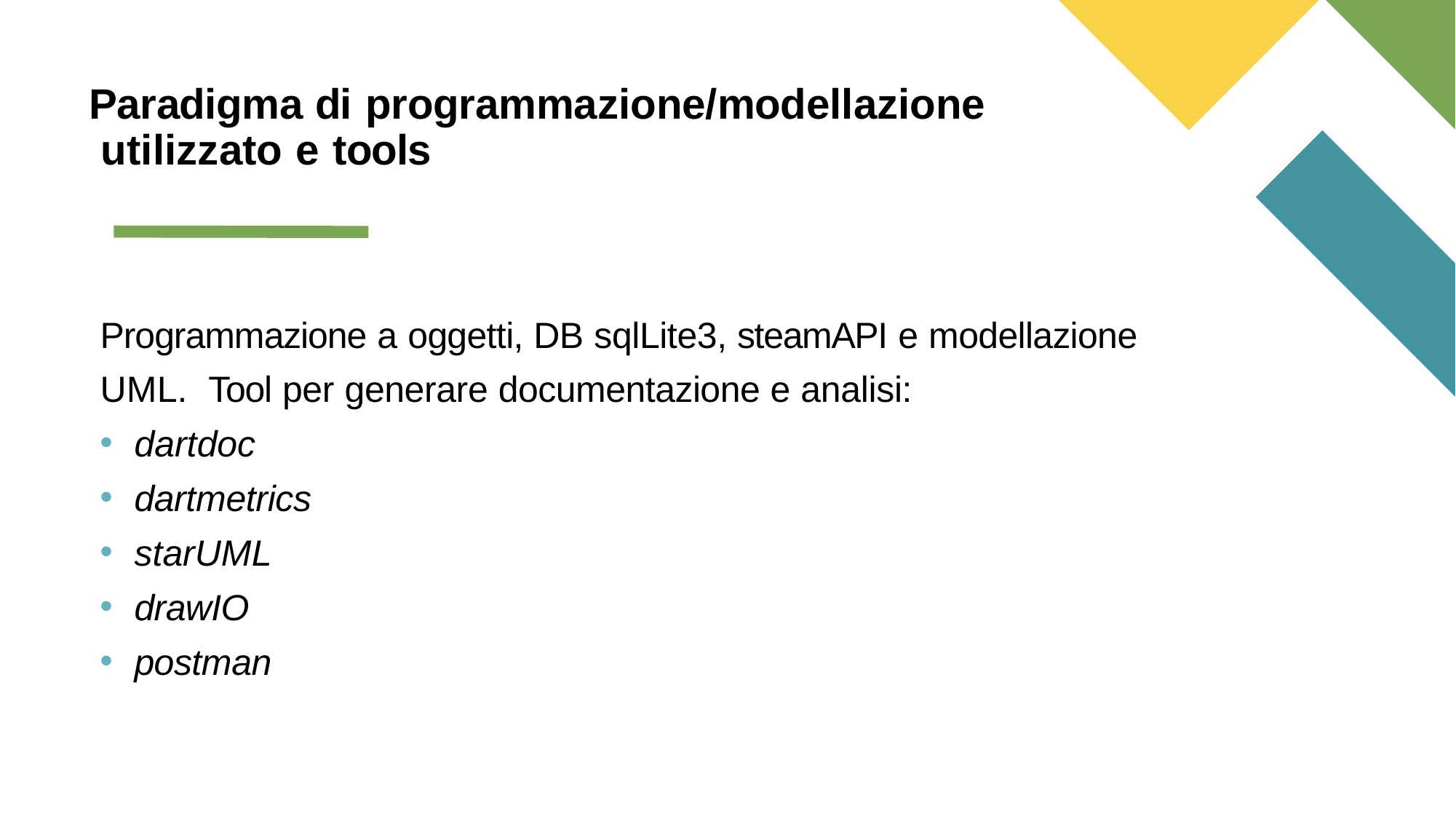

# Paradigma di programmazione/modellazione  utilizzato e tools
Programmazione a oggetti, DB sqlLite3, steamAPI e modellazione UML.  Tool per generare documentazione e analisi:
dartdoc
dartmetrics
starUML
drawIO
postman